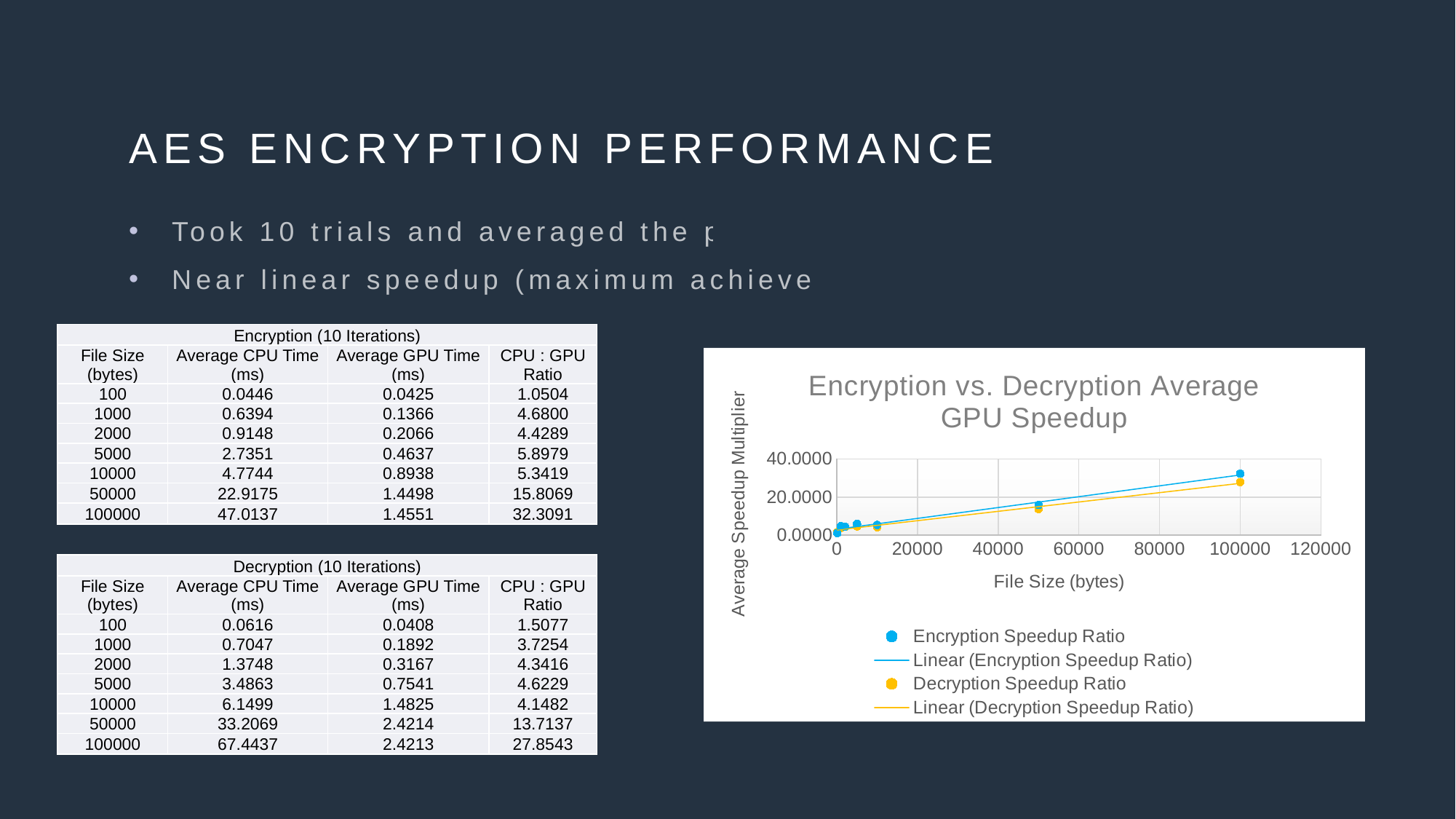

# AES Encryption Performance
Took 10 trials and averaged the performance
Near linear speedup (maximum achieved is 32 times)
| Encryption (10 Iterations) |  |  |  |
| --- | --- | --- | --- |
| File Size (bytes) | Average CPU Time (ms) | Average GPU Time (ms) | CPU : GPU Ratio |
| 100 | 0.0446 | 0.0425 | 1.0504 |
| 1000 | 0.6394 | 0.1366 | 4.6800 |
| 2000 | 0.9148 | 0.2066 | 4.4289 |
| 5000 | 2.7351 | 0.4637 | 5.8979 |
| 10000 | 4.7744 | 0.8938 | 5.3419 |
| 50000 | 22.9175 | 1.4498 | 15.8069 |
| 100000 | 47.0137 | 1.4551 | 32.3091 |

### Chart: Encryption vs. Decryption Average GPU Speedup

| Category |  |  |
|---|---|---|
| Decryption (10 Iterations) |  |  |  |
| --- | --- | --- | --- |
| File Size (bytes) | Average CPU Time (ms) | Average GPU Time (ms) | CPU : GPU Ratio |
| 100 | 0.0616 | 0.0408 | 1.5077 |
| 1000 | 0.7047 | 0.1892 | 3.7254 |
| 2000 | 1.3748 | 0.3167 | 4.3416 |
| 5000 | 3.4863 | 0.7541 | 4.6229 |
| 10000 | 6.1499 | 1.4825 | 4.1482 |
| 50000 | 33.2069 | 2.4214 | 13.7137 |
| 100000 | 67.4437 | 2.4213 | 27.8543 |